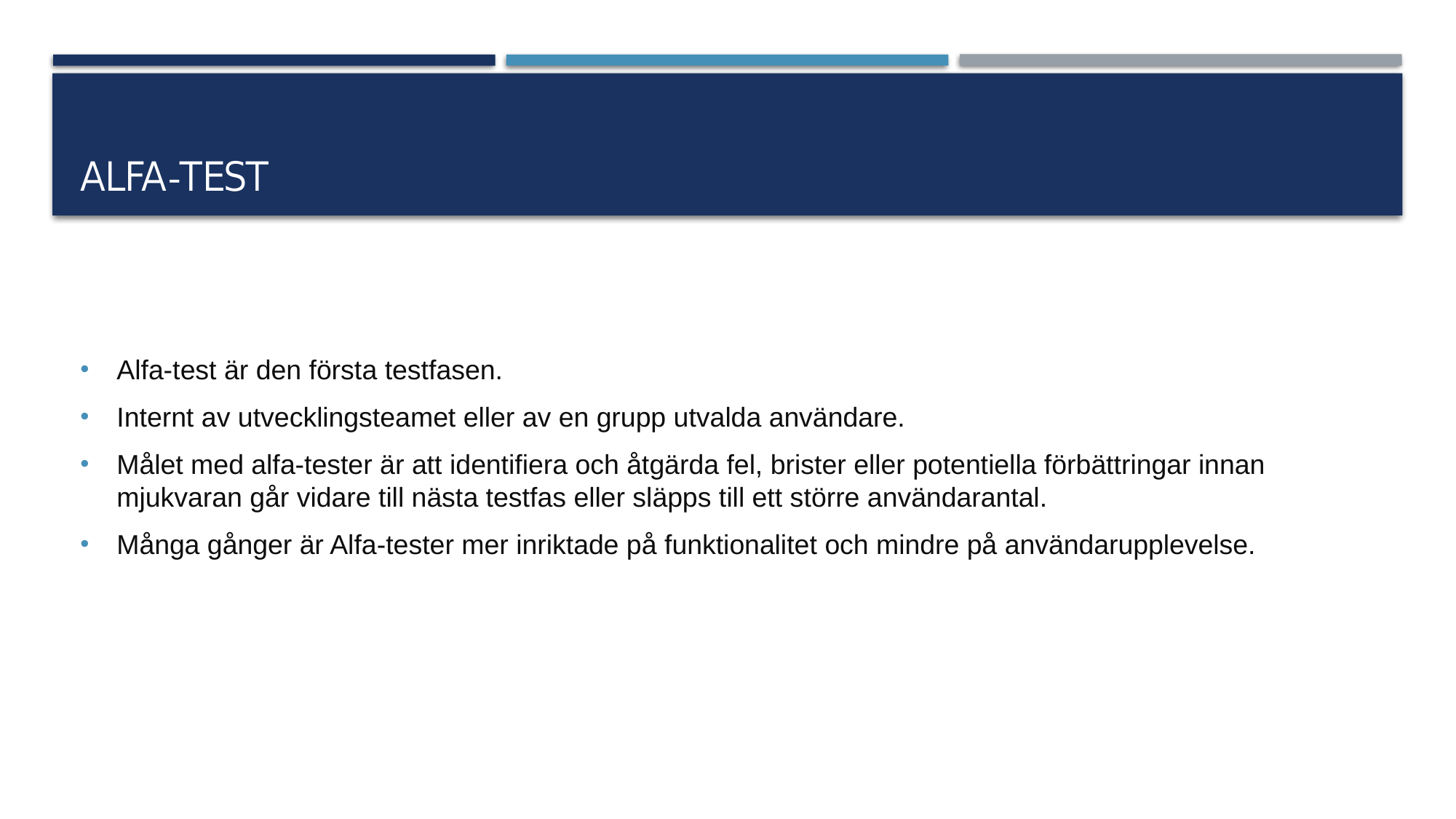

# ALFA-test
Alfa-test är den första testfasen.
Internt av utvecklingsteamet eller av en grupp utvalda användare.
Målet med alfa-tester är att identifiera och åtgärda fel, brister eller potentiella förbättringar innan mjukvaran går vidare till nästa testfas eller släpps till ett större användarantal.
Många gånger är Alfa-tester mer inriktade på funktionalitet och mindre på användarupplevelse.